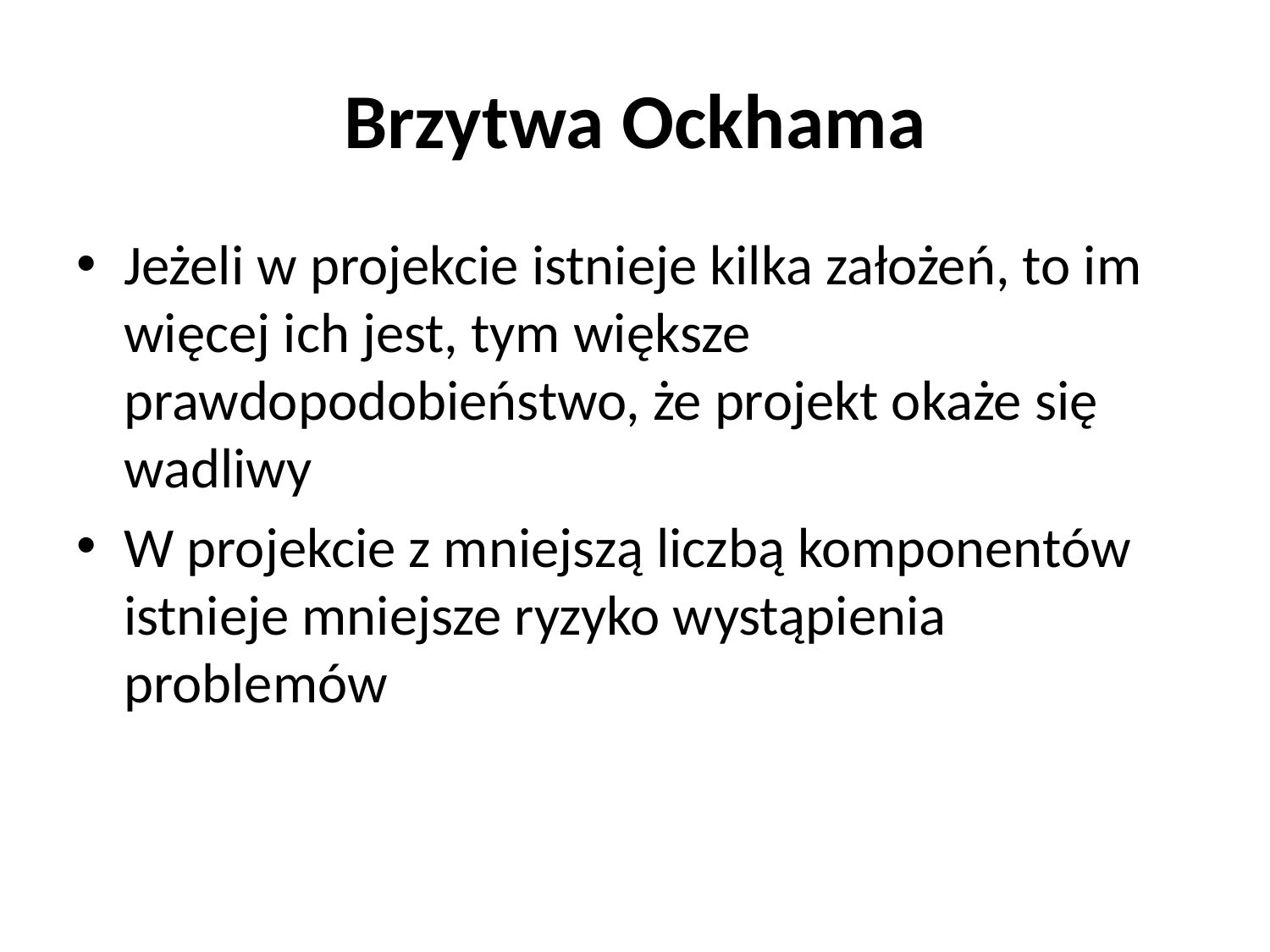

# Brzytwa Ockhama
Jeżeli w projekcie istnieje kilka założeń, to im więcej ich jest, tym większe prawdopodobieństwo, że projekt okaże się wadliwy
W projekcie z mniejszą liczbą komponentów istnieje mniejsze ryzyko wystąpienia problemów